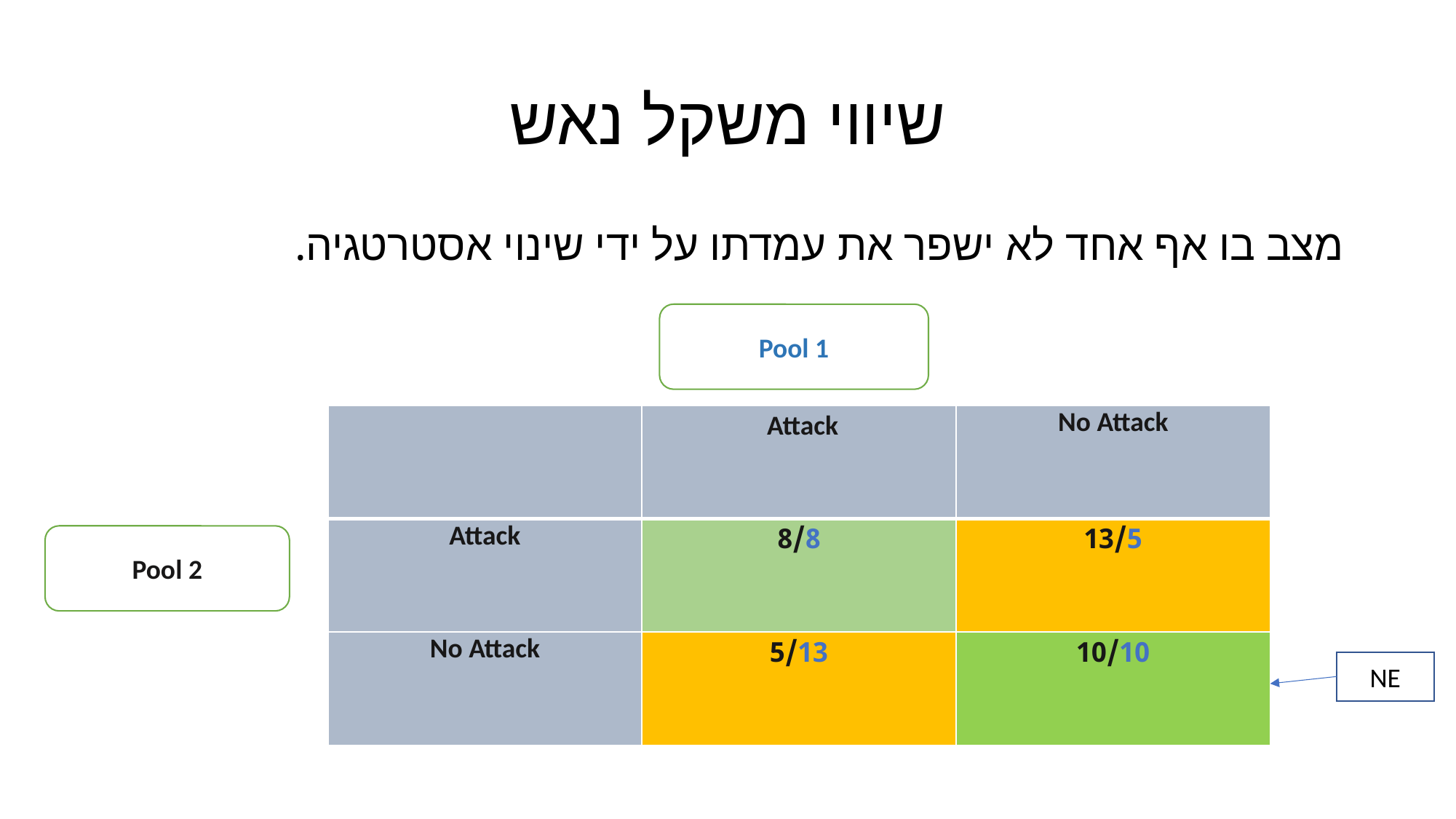

# שיווי משקל נאש
מצב בו אף אחד לא ישפר את עמדתו על ידי שינוי אסטרטגיה.

Pool 1
|  | Attack | No Attack |
| --- | --- | --- |
| Attack | 8/8 | 13/5 |
| No Attack | 5/13 | 10/10 |
Pool 2
NE